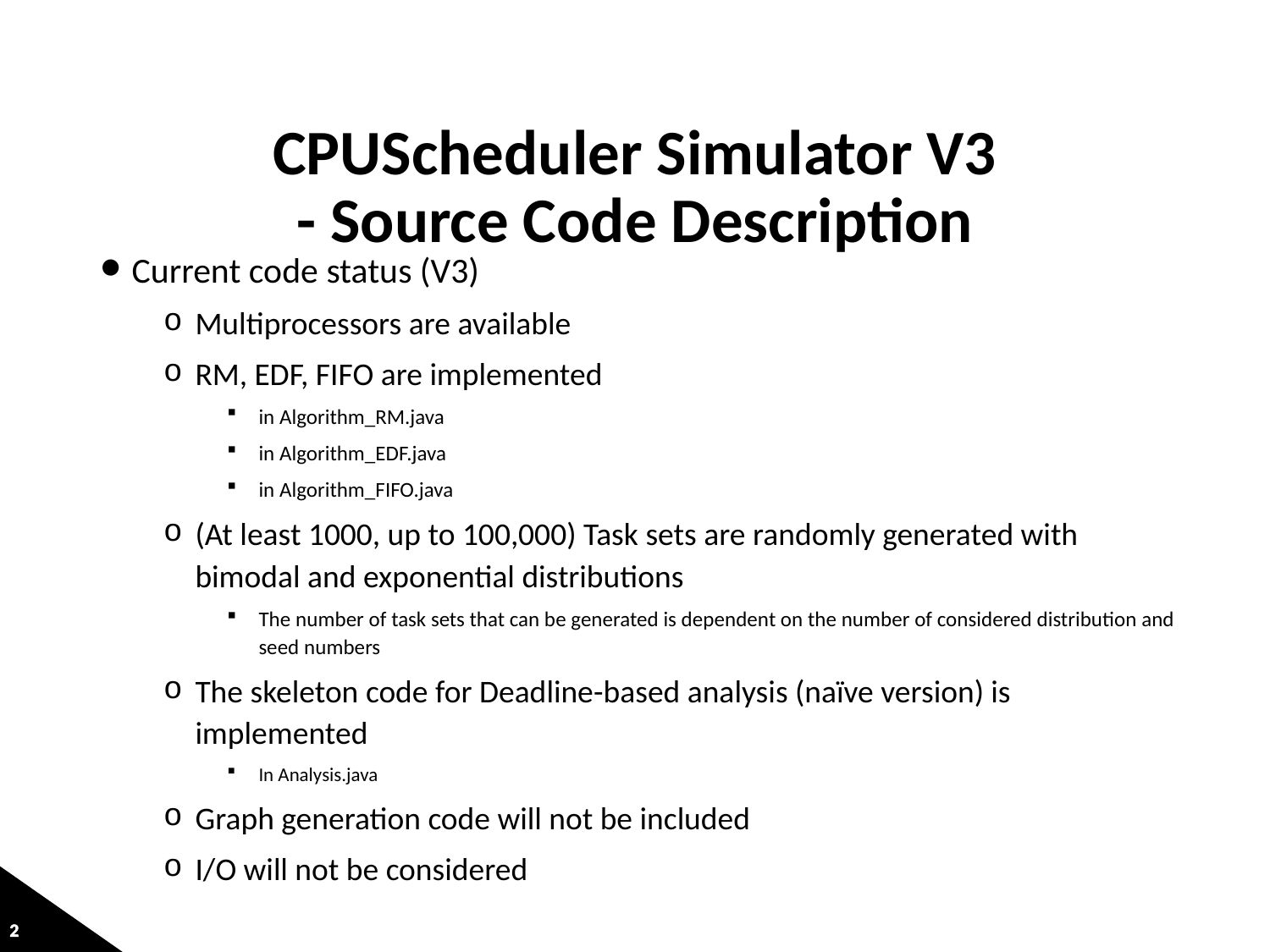

# CPUScheduler Simulator V3 - Source Code Description
Current code status (V3)
Multiprocessors are available
RM, EDF, FIFO are implemented
in Algorithm_RM.java
in Algorithm_EDF.java
in Algorithm_FIFO.java
(At least 1000, up to 100,000) Task sets are randomly generated with bimodal and exponential distributions
The number of task sets that can be generated is dependent on the number of considered distribution and seed numbers
The skeleton code for Deadline-based analysis (naïve version) is implemented
In Analysis.java
Graph generation code will not be included
I/O will not be considered